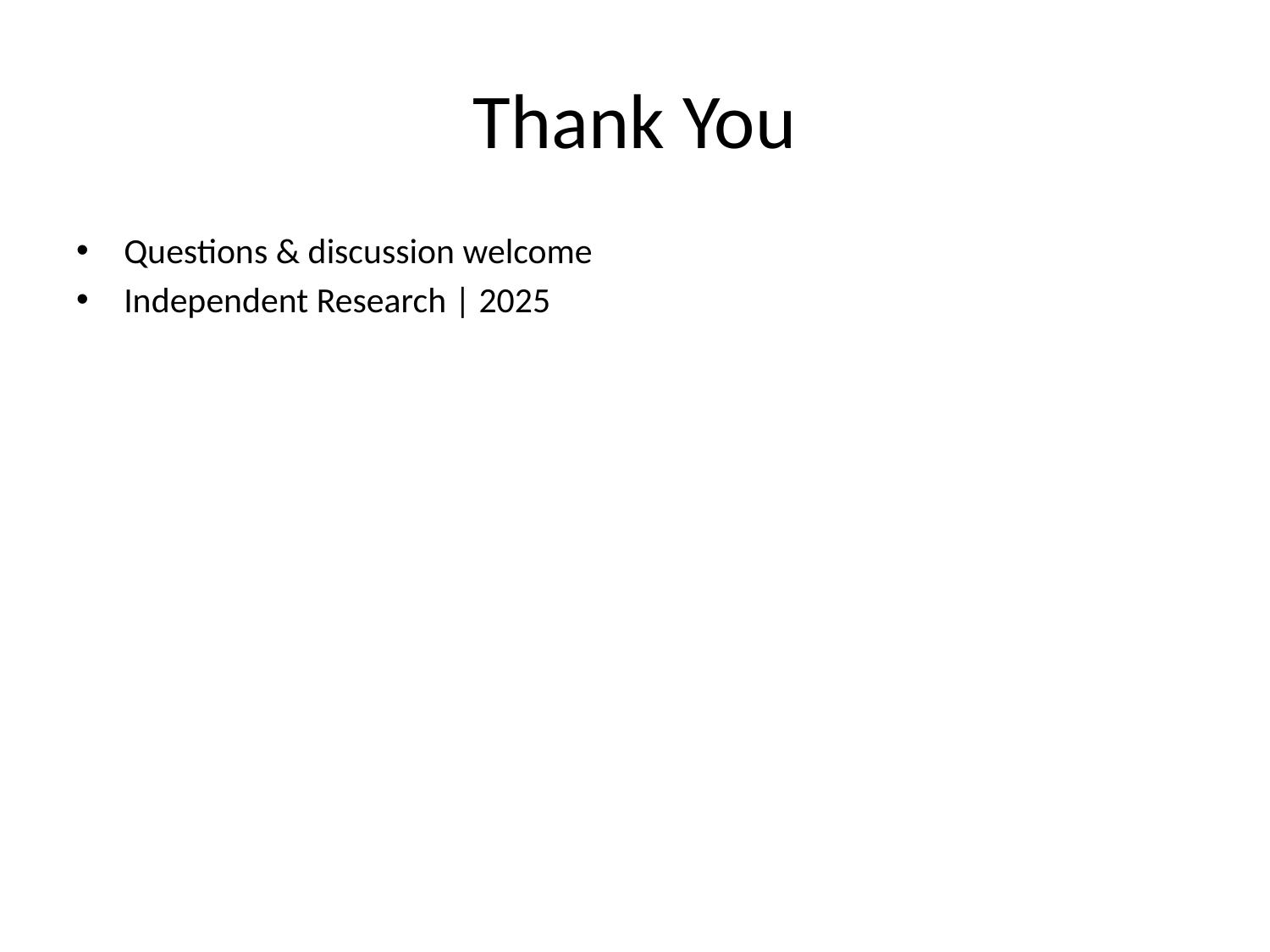

# Thank You
Questions & discussion welcome
Independent Research | 2025